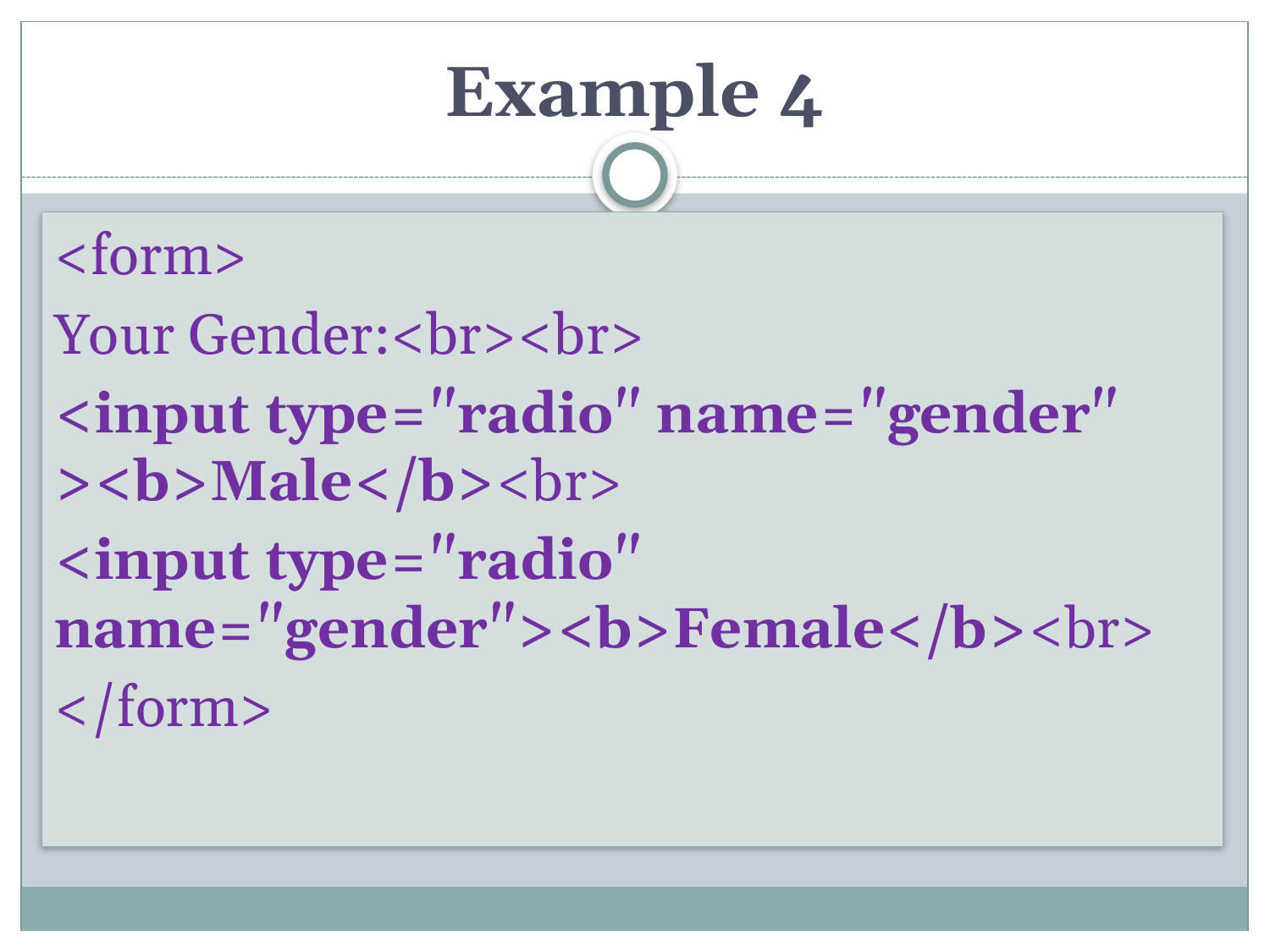

# Example 4
<form>
Your Gender:<br><br>
<input type="radio" name="gender" ><b>Male</b><br>
<input type="radio" name="gender"><b>Female</b><br>
</form>